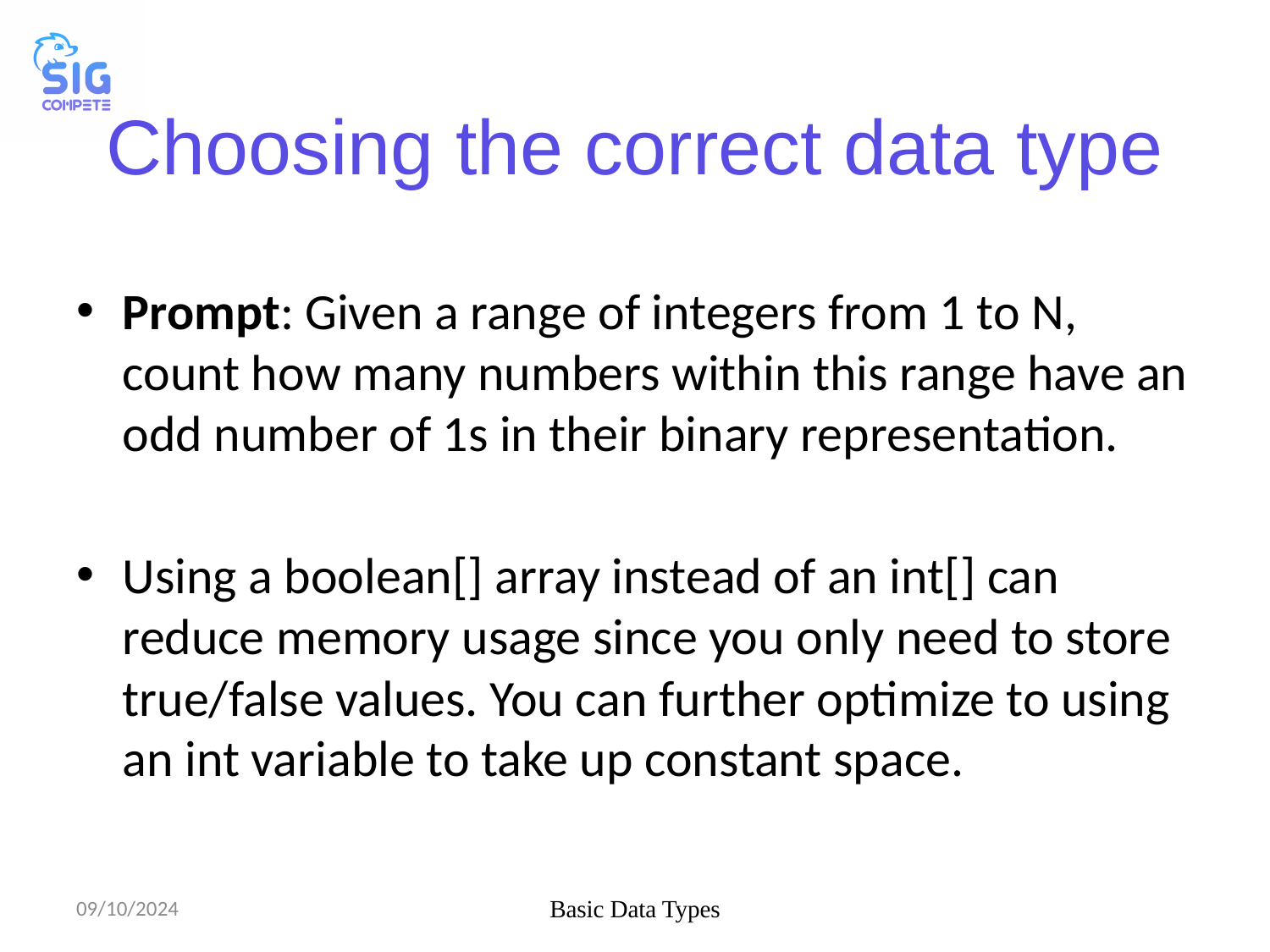

# Choosing the correct data type
Prompt: Given a range of integers from 1 to N, count how many numbers within this range have an odd number of 1s in their binary representation.

Using a boolean[] array instead of an int[] can reduce memory usage since you only need to store true/false values. You can further optimize to using an int variable to take up constant space.

09/10/2024
Basic Data Types